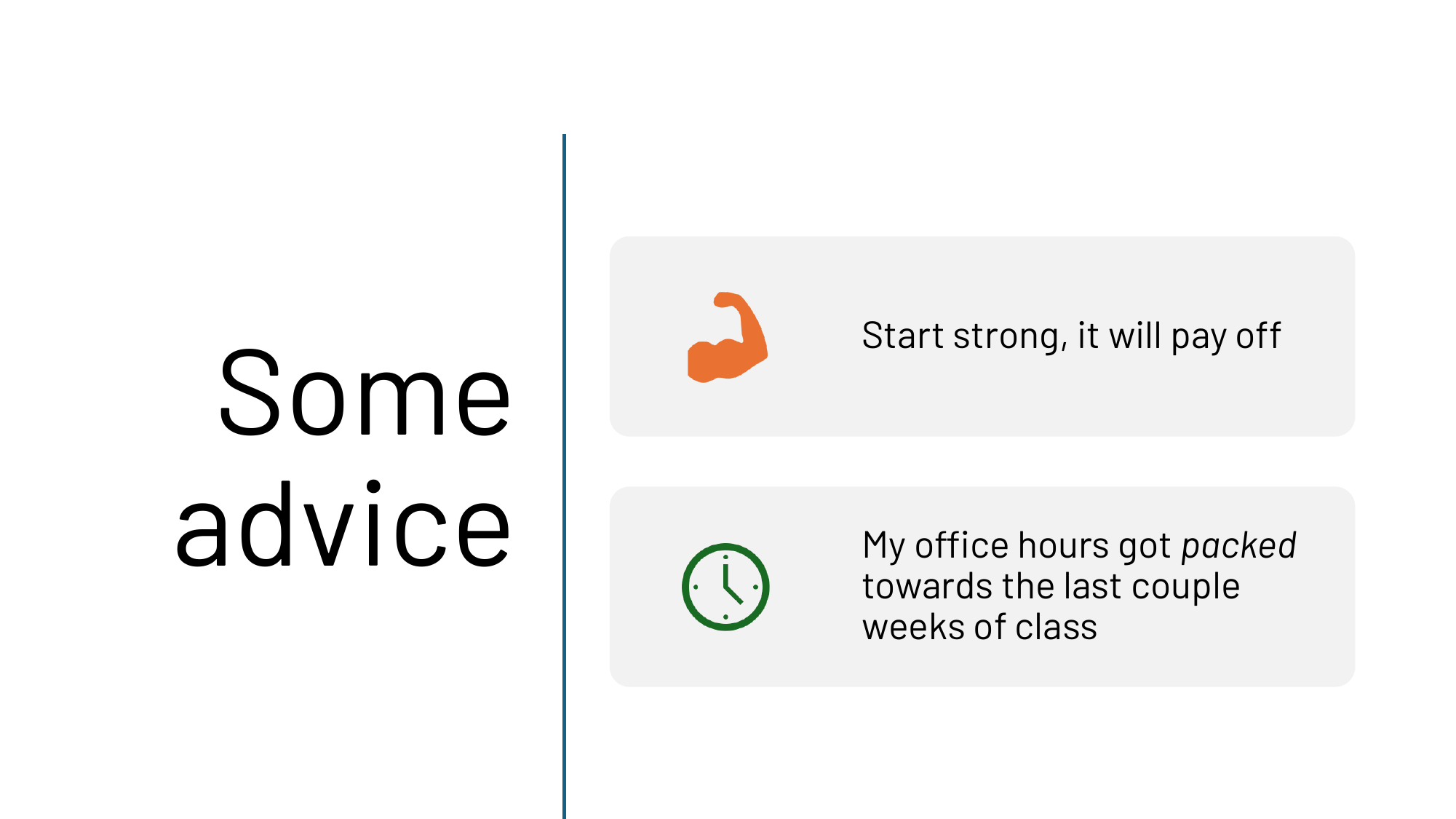

# Some advice
Start strong, it will pay off
My office hours got packed towards the last couple weeks of class